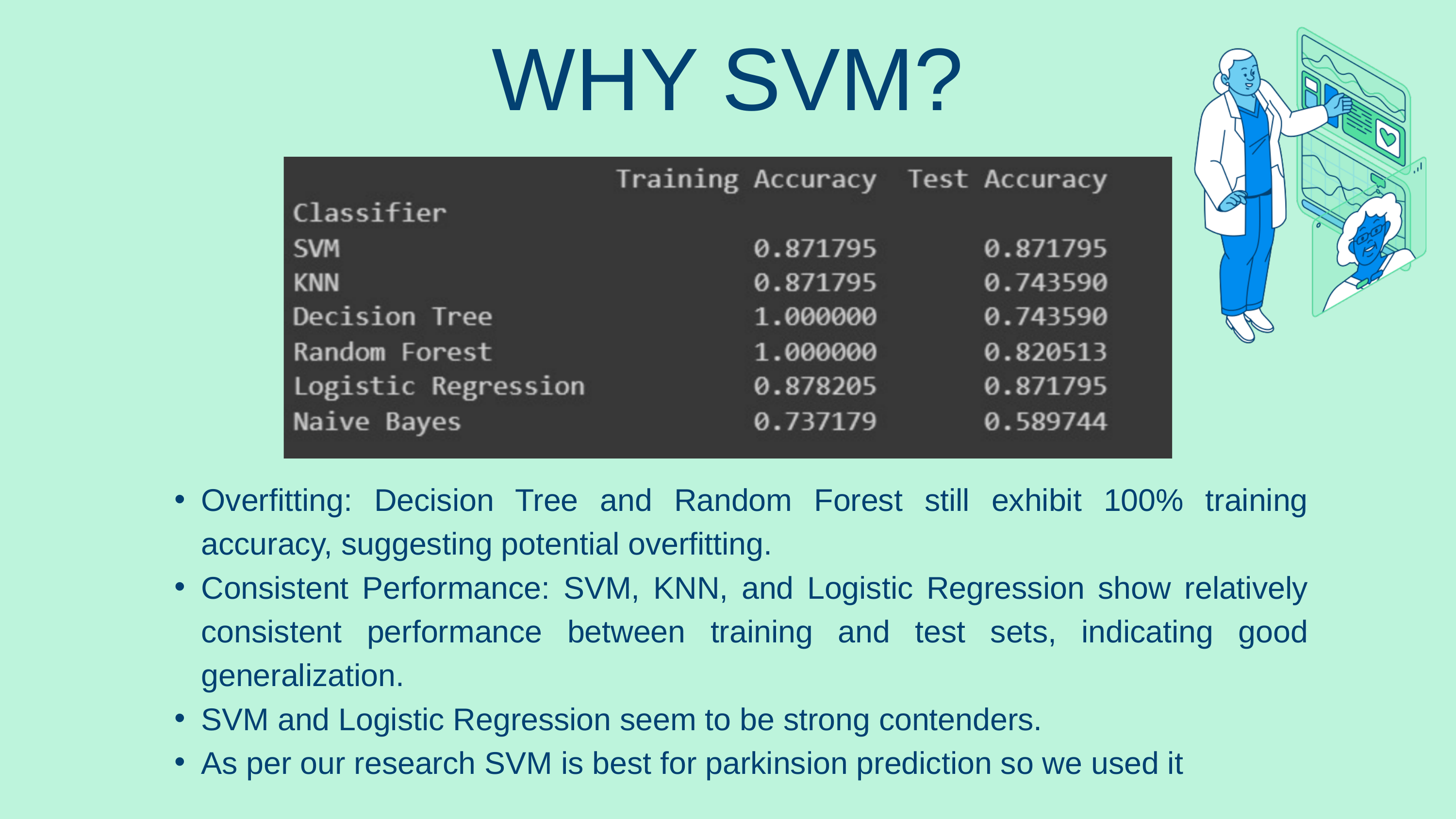

WHY SVM?

Overfitting: Decision Tree and Random Forest still exhibit 100% training accuracy, suggesting potential overfitting.
Consistent Performance: SVM, KNN, and Logistic Regression show relatively consistent performance between training and test sets, indicating good generalization.
SVM and Logistic Regression seem to be strong contenders.
As per our research SVM is best for parkinsion prediction so we used it